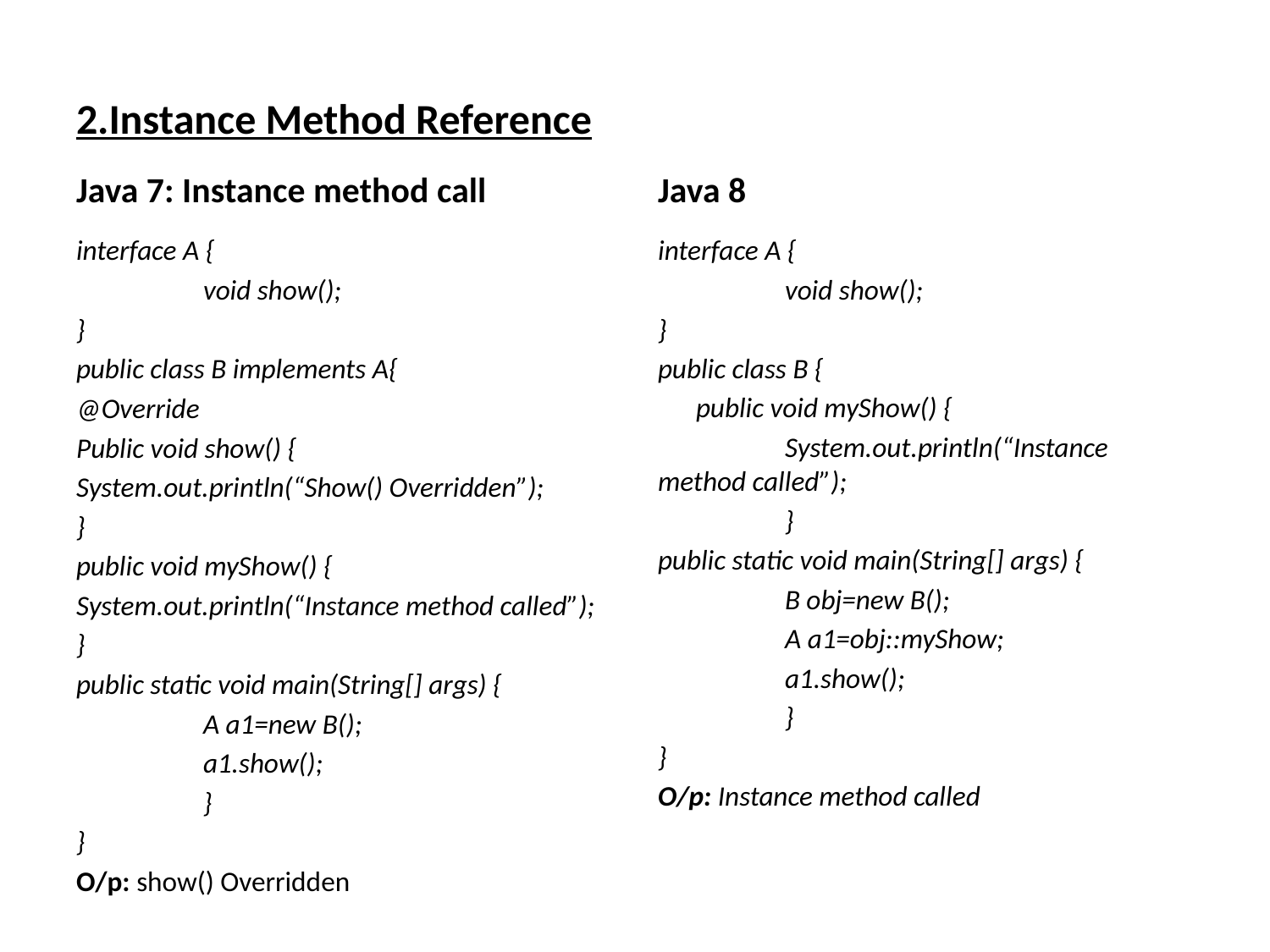

# 2.Instance Method Reference
Java 8
Java 7: Instance method call
interface A {
	void show();
}
public class B implements A{
@Override
Public void show() {
System.out.println(“Show() Overridden”);
}
public void myShow() {
System.out.println(“Instance method called”);
}
public static void main(String[] args) {
	A a1=new B();
	a1.show();
	}
}
O/p: show() Overridden

interface A {
	void show();
}
public class B {
      public void myShow() {
	System.out.println(“Instance 	method called”);
	}
public static void main(String[] args) {
	B obj=new B();
	A a1=obj::myShow;
	a1.show();
	}
}
O/p: Instance method called